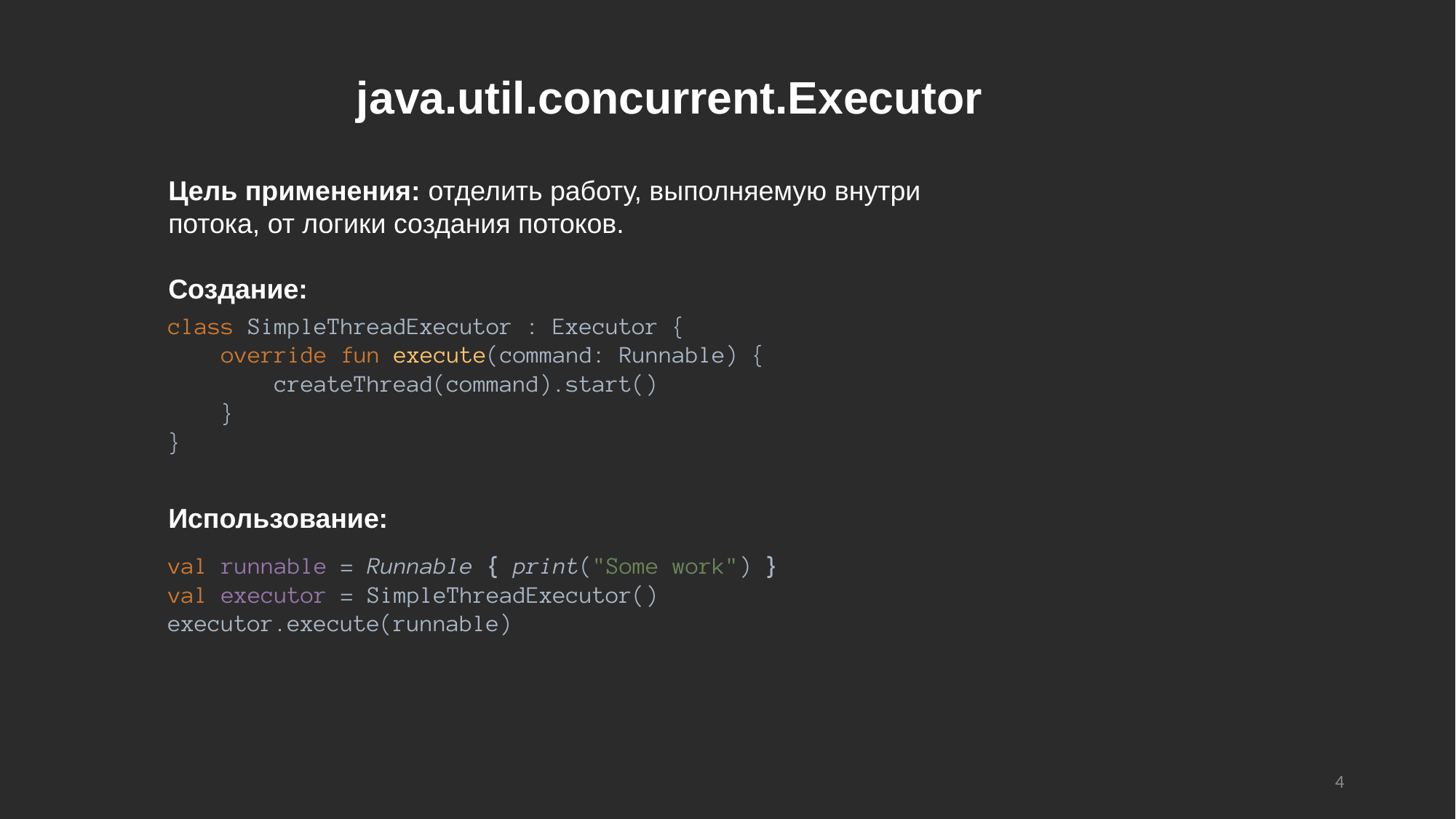

java.util.concurrent.Executor
Цель применения: отделить работу, выполняемую внутри потока, от логики создания потоков.

Создание:

Использование:

class SimpleThreadExecutor : Executor {
    override fun execute(command: Runnable) {
        createThread(command).start()
    }
}
val runnable = Runnable { print("Some work") }
val executor = SimpleThreadExecutor()
executor.execute(runnable)
4